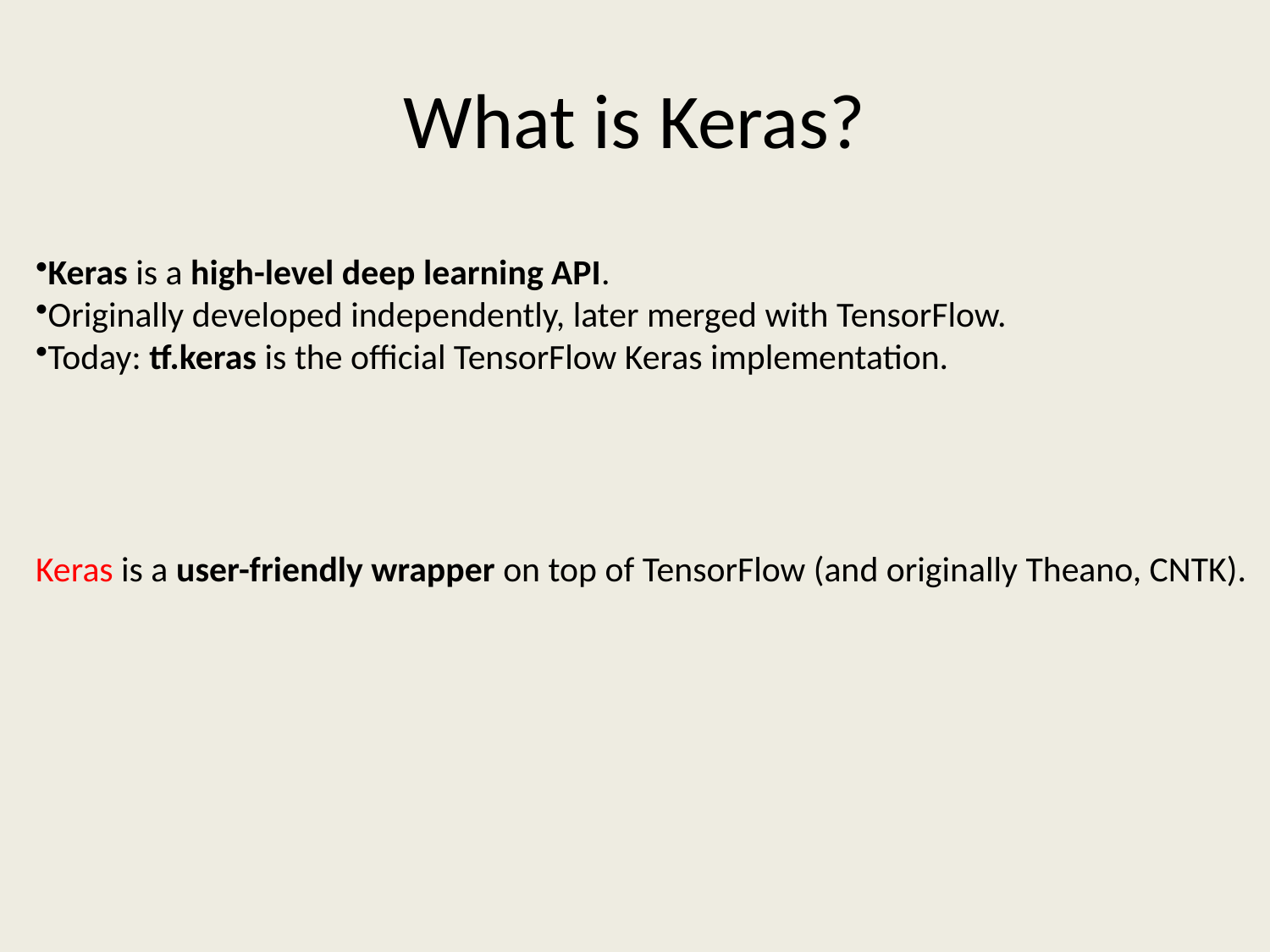

# What is Keras?

Keras is a high-level deep learning API.
Originally developed independently, later merged with TensorFlow.
Today: tf.keras is the official TensorFlow Keras implementation.

Keras is a user-friendly wrapper on top of TensorFlow (and originally Theano, CNTK).